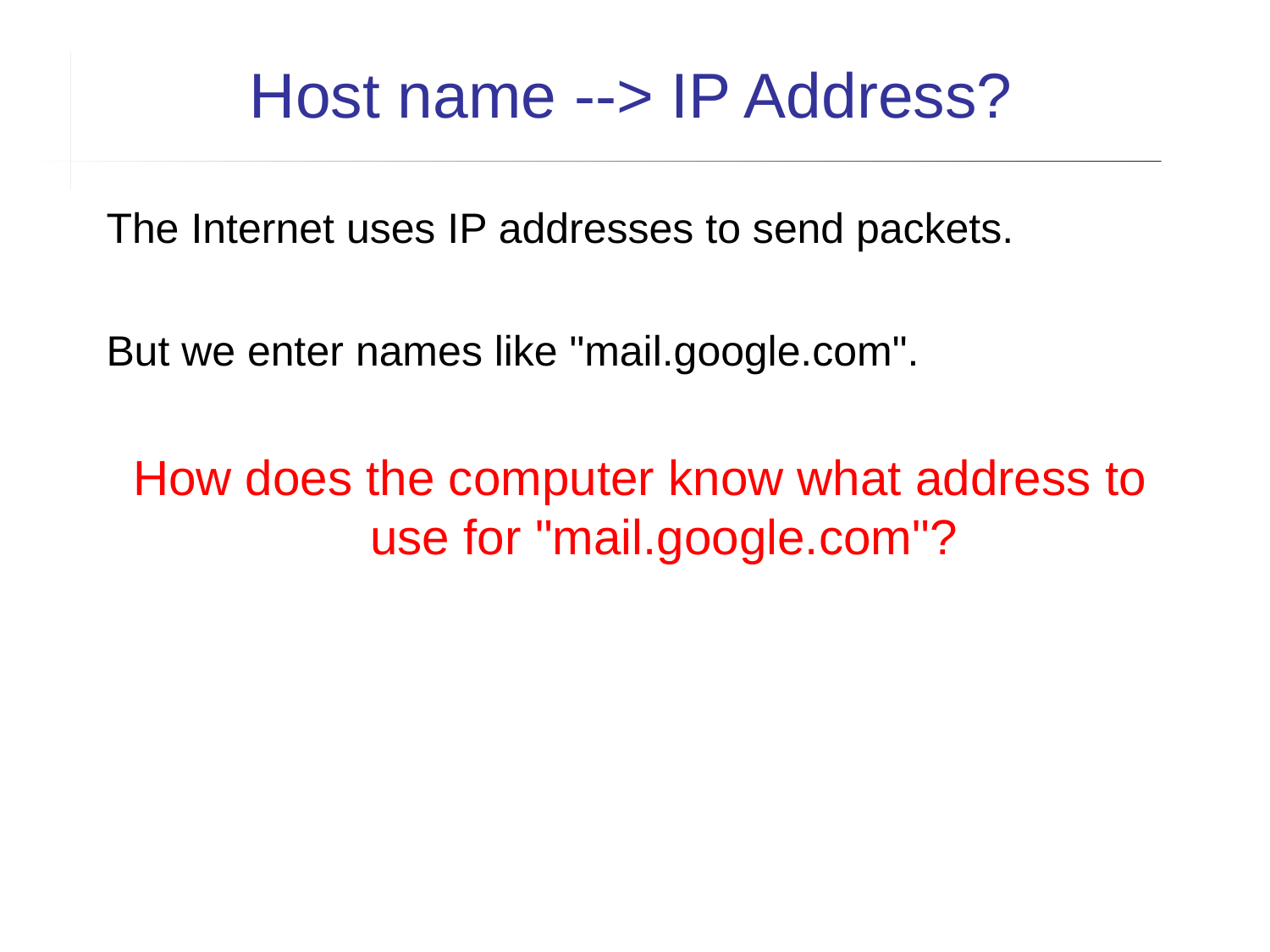

Host name --> IP Address?
The Internet uses IP addresses to send packets.

But we enter names like "mail.google.com".

How does the computer know what address to use for "mail.google.com"?